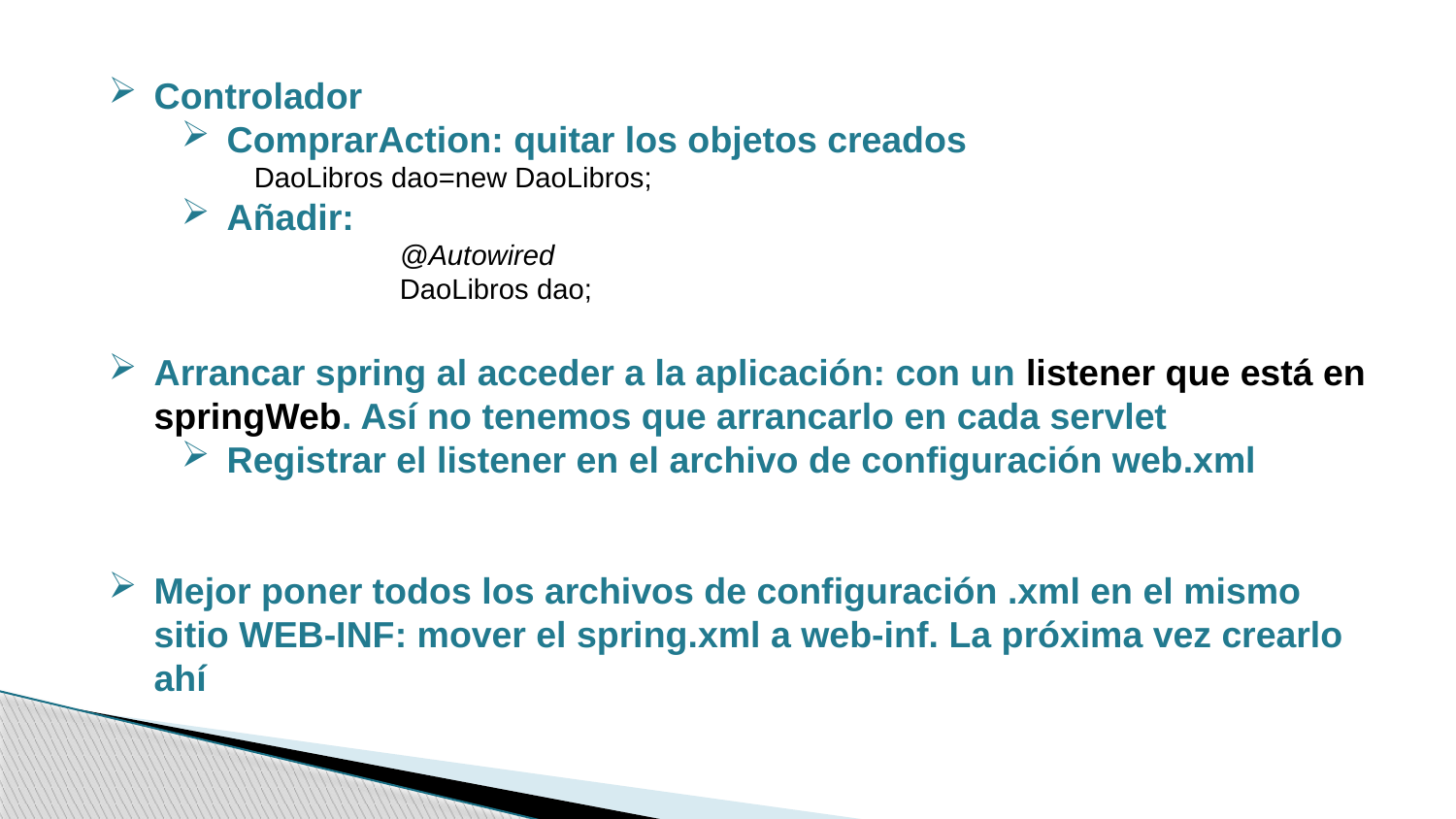

Controlador
ComprarAction: quitar los objetos creados
DaoLibros dao=new DaoLibros;
Añadir:
@Autowired
DaoLibros dao;

Arrancar spring al acceder a la aplicación: con un listener que está en springWeb. Así no tenemos que arrancarlo en cada servlet
Registrar el listener en el archivo de configuración web.xml

Mejor poner todos los archivos de configuración .xml en el mismo sitio WEB-INF: mover el spring.xml a web-inf. La próxima vez crearlo ahí